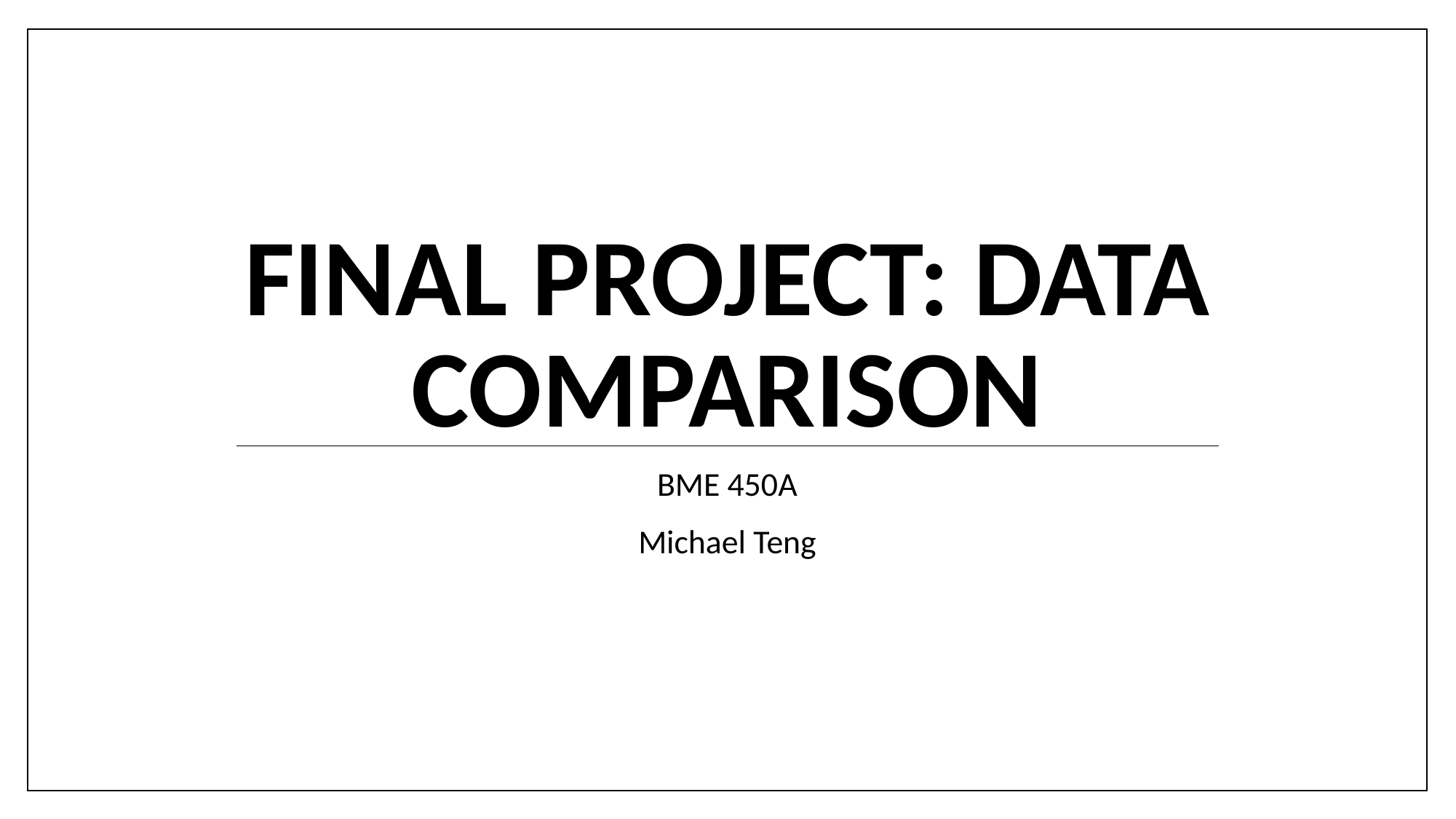

# Final Project: Data Comparison
BME 450A
Michael Teng